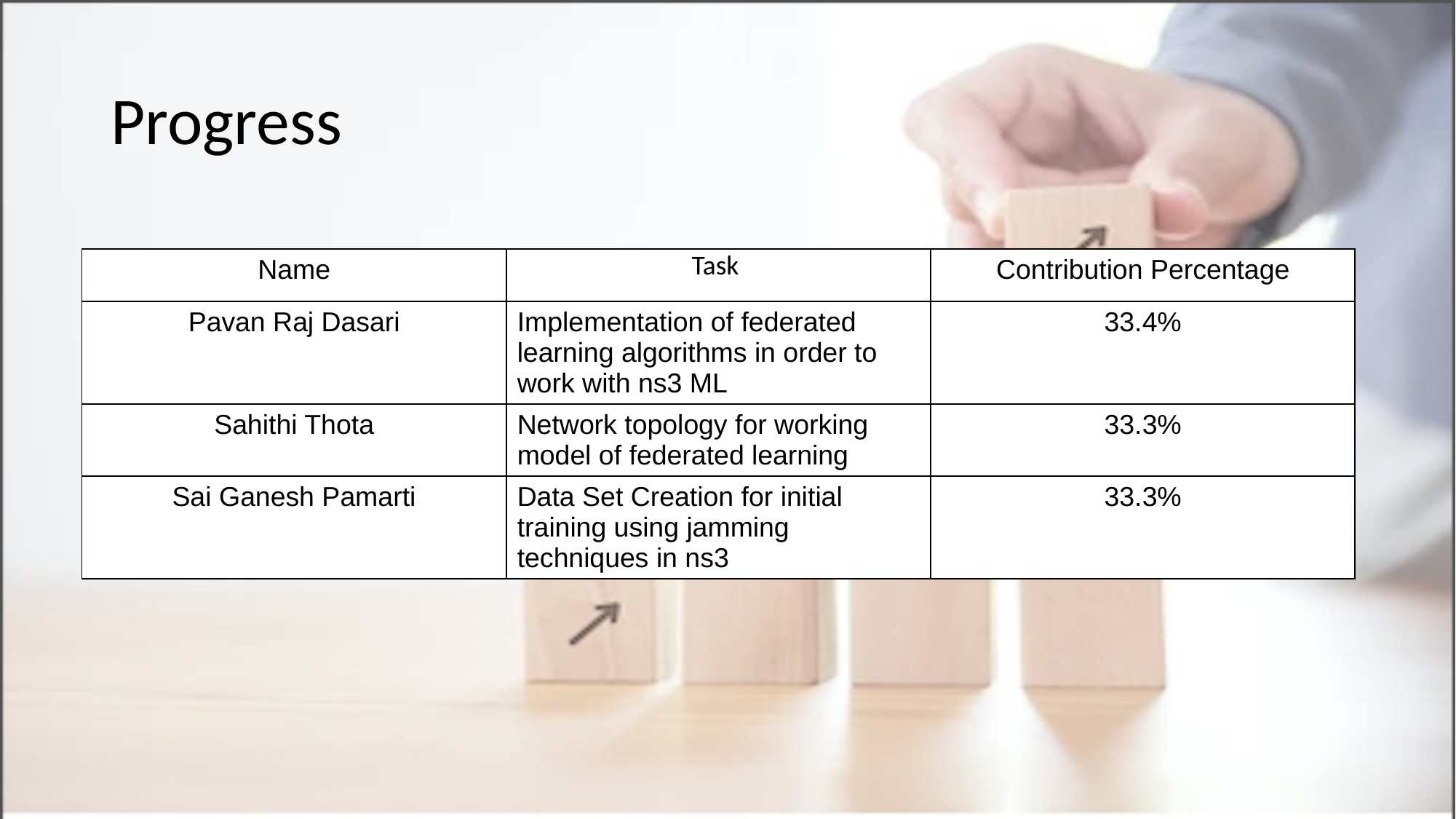

# Progress
| Name | Task | Contribution Percentage |
| --- | --- | --- |
| Pavan Raj Dasari | Implementation of federated learning algorithms in order to work with ns3 ML | 33.4% |
| Sahithi Thota | Network topology for working model of federated learning | 33.3% |
| Sai Ganesh Pamarti | Data Set Creation for initial training using jamming techniques in ns3 | 33.3% |